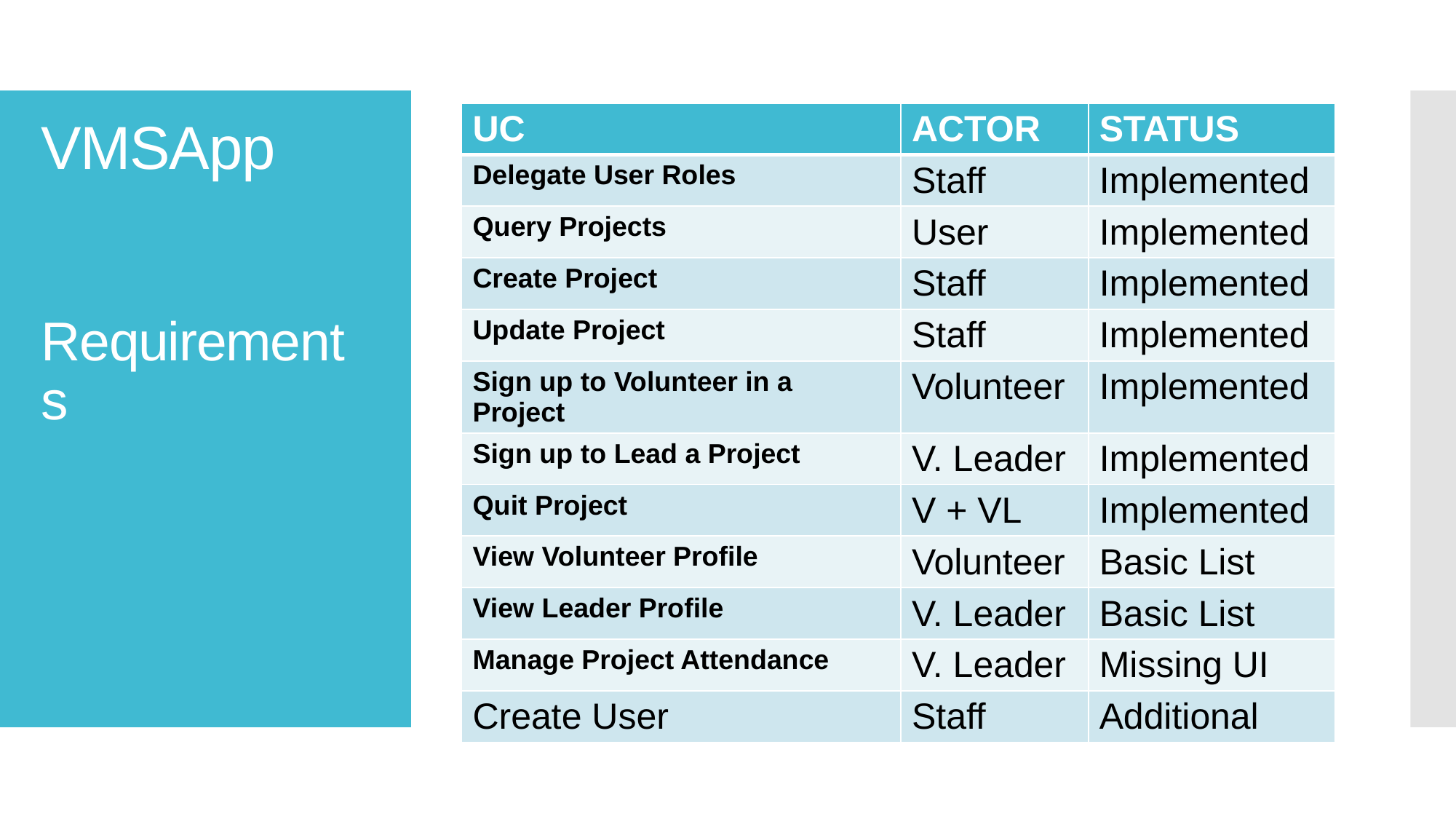

| UC | ACTOR | STATUS |
| --- | --- | --- |
| Delegate User Roles | Staff | Implemented |
| Query Projects | User | Implemented |
| Create Project | Staff | Implemented |
| Update Project | Staff | Implemented |
| Sign up to Volunteer in a Project | Volunteer | Implemented |
| Sign up to Lead a Project | V. Leader | Implemented |
| Quit Project | V + VL | Implemented |
| View Volunteer Profile | Volunteer | Basic List |
| View Leader Profile | V. Leader | Basic List |
| Manage Project Attendance | V. Leader | Missing UI |
| Create User | Staff | Additional |
# VMSApp Requirements